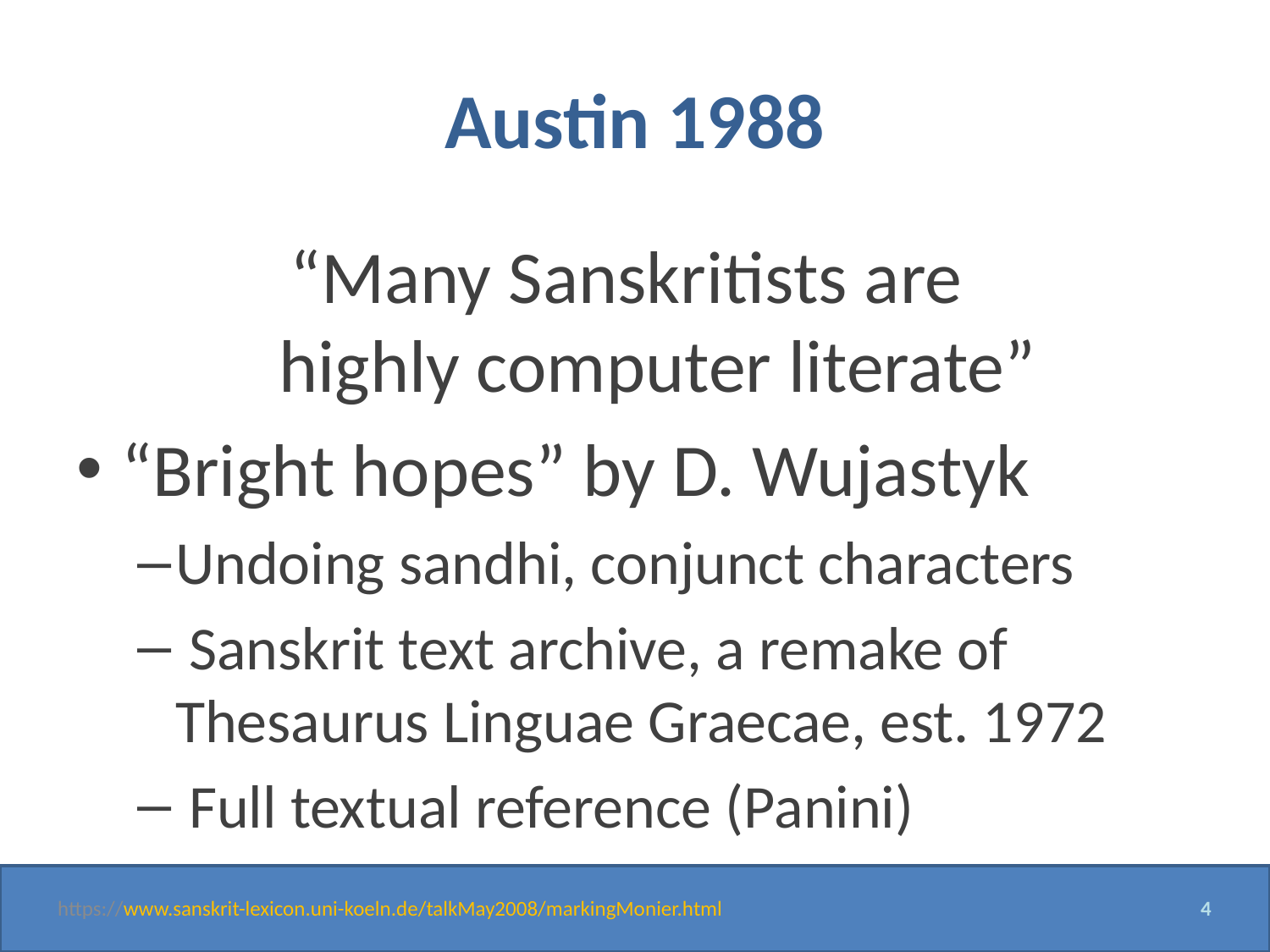

# Austin 1988
“Many Sanskritists are
highly computer literate”
“Bright hopes” by D. Wujastyk
Undoing sandhi, conjunct characters
 Sanskrit text archive, a remake of Thesaurus Linguae Graecae, est. 1972
 Full textual reference (Panini)

https://www.sanskrit-lexicon.uni-koeln.de/talkMay2008/markingMonier.html 				4